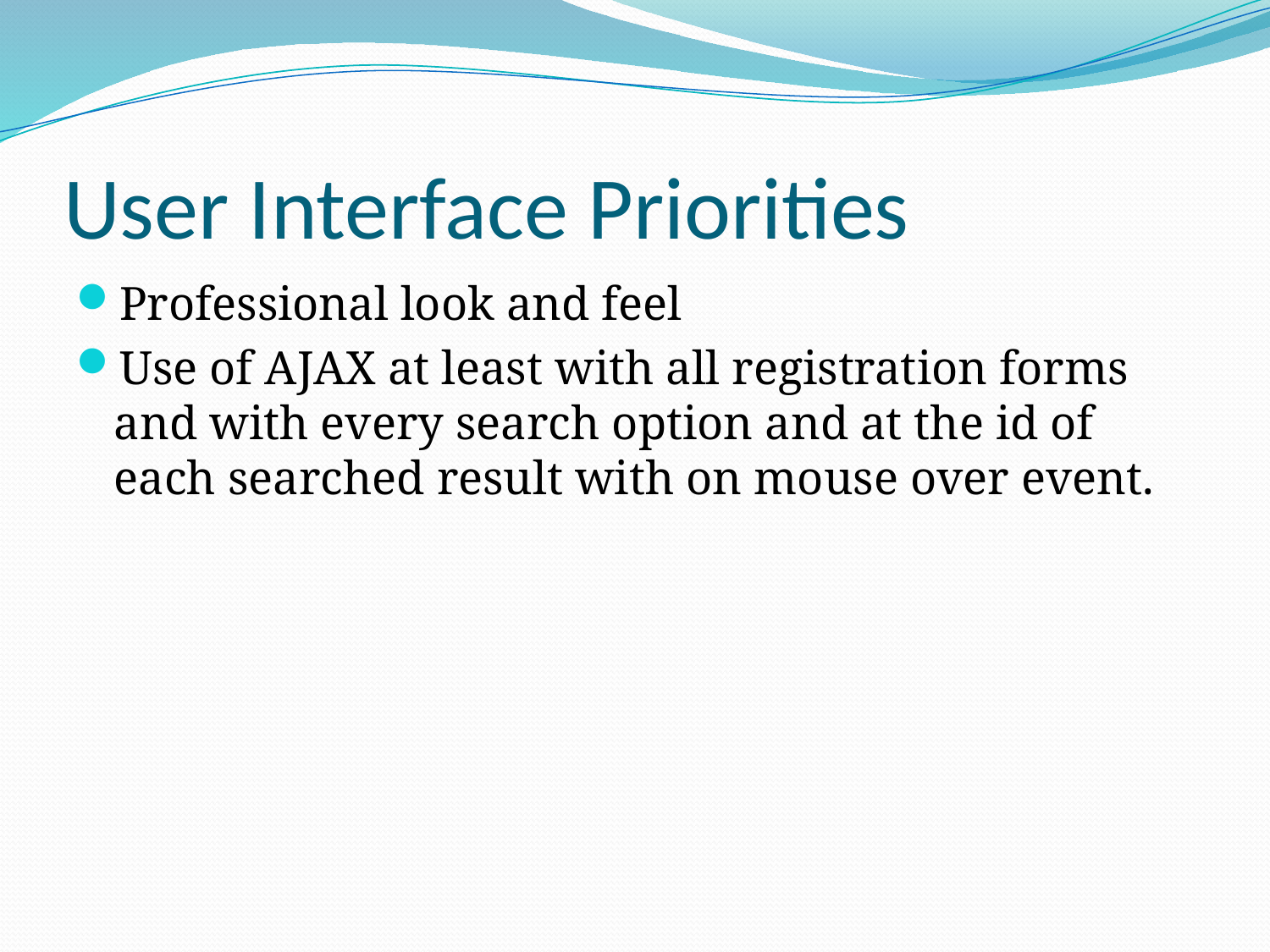

# User Interface Priorities
Professional look and feel
Use of AJAX at least with all registration forms and with every search option and at the id of each searched result with on mouse over event.